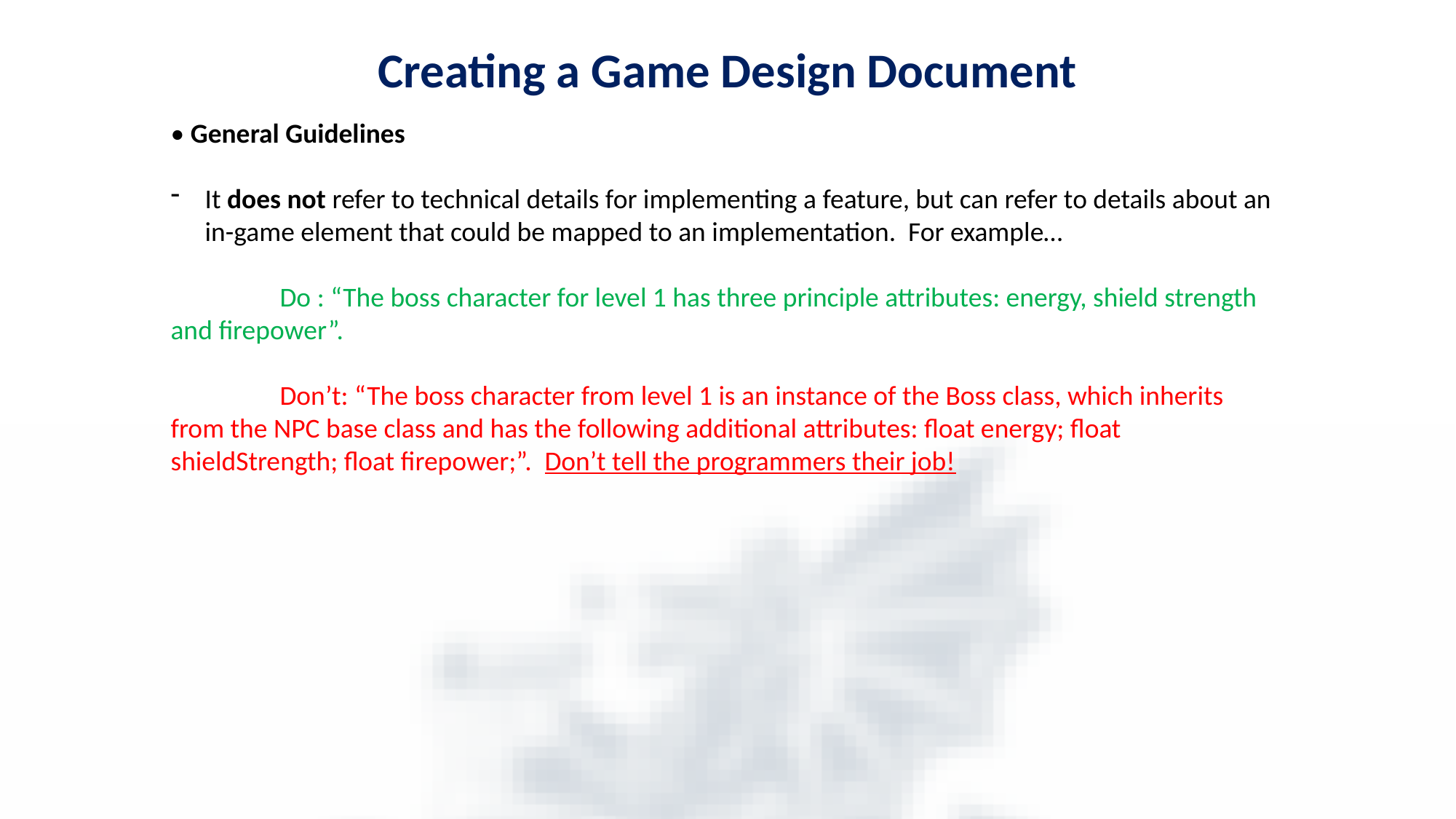

Creating a Game Design Document
• General Guidelines

It does not refer to technical details for implementing a feature, but can refer to details about an in-game element that could be mapped to an implementation.  For example…

	Do : “The boss character for level 1 has three principle attributes: energy, shield strength and firepower”.

	Don’t: “The boss character from level 1 is an instance of the Boss class, which inherits from the NPC base class and has the following additional attributes: float energy; float shieldStrength; float firepower;”.  Don’t tell the programmers their job!